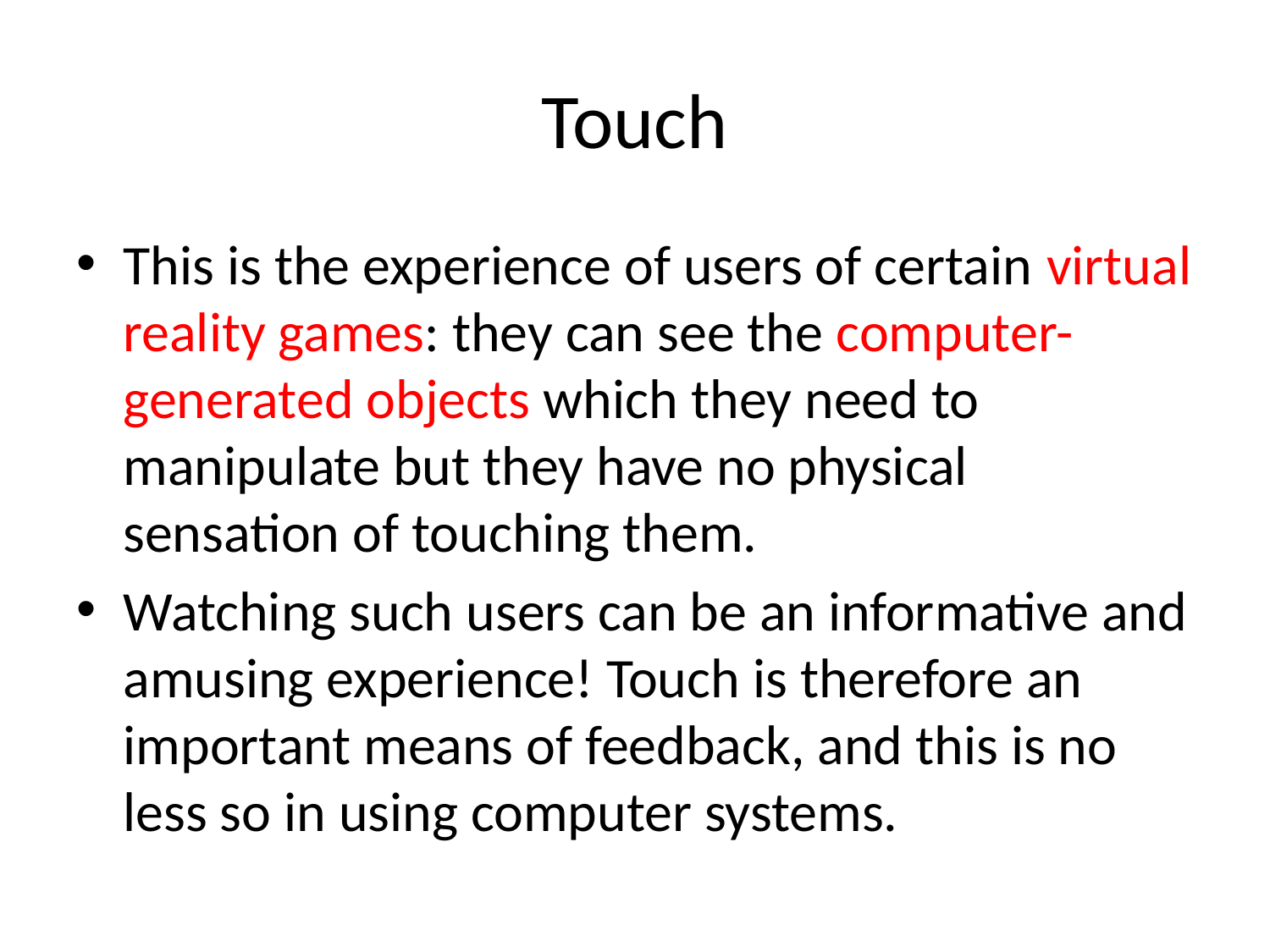

# Touch
This is the experience of users of certain virtual reality games: they can see the computer-generated objects which they need to manipulate but they have no physical sensation of touching them.
Watching such users can be an informative and amusing experience! Touch is therefore an important means of feedback, and this is no less so in using computer systems.